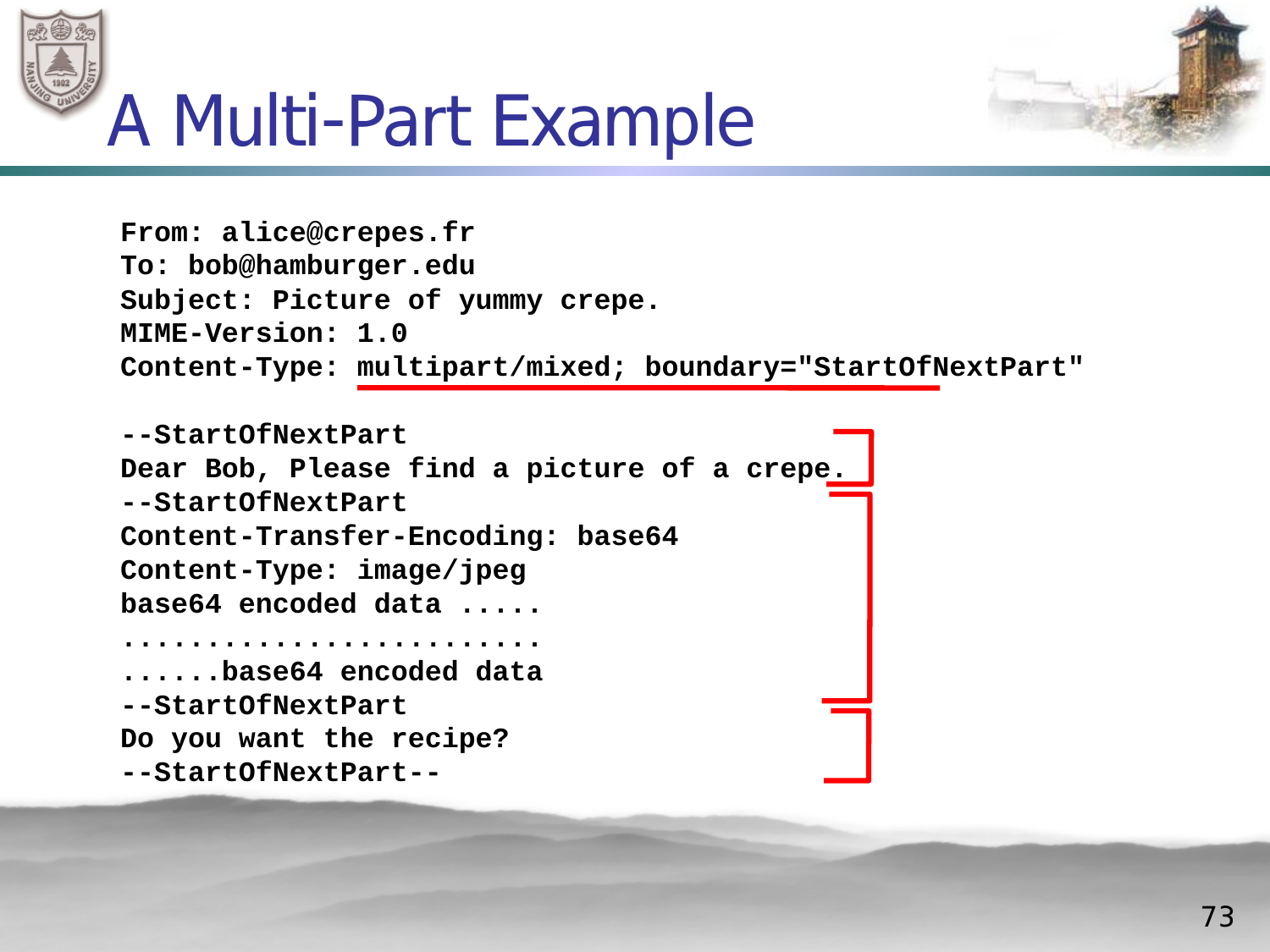

# A Multi-Part Example
From: alice@crepes.fr
To: bob@hamburger.edu
Subject: Picture of yummy crepe.
MIME-Version: 1.0
Content-Type: multipart/mixed; boundary="StartOfNextPart"

--StartOfNextPart
Dear Bob, Please find a picture of a crepe.
--StartOfNextPart
Content-Transfer-Encoding: base64
Content-Type: image/jpeg
base64 encoded data .....
.........................
......base64 encoded data
--StartOfNextPart
Do you want the recipe?
--StartOfNextPart--

73